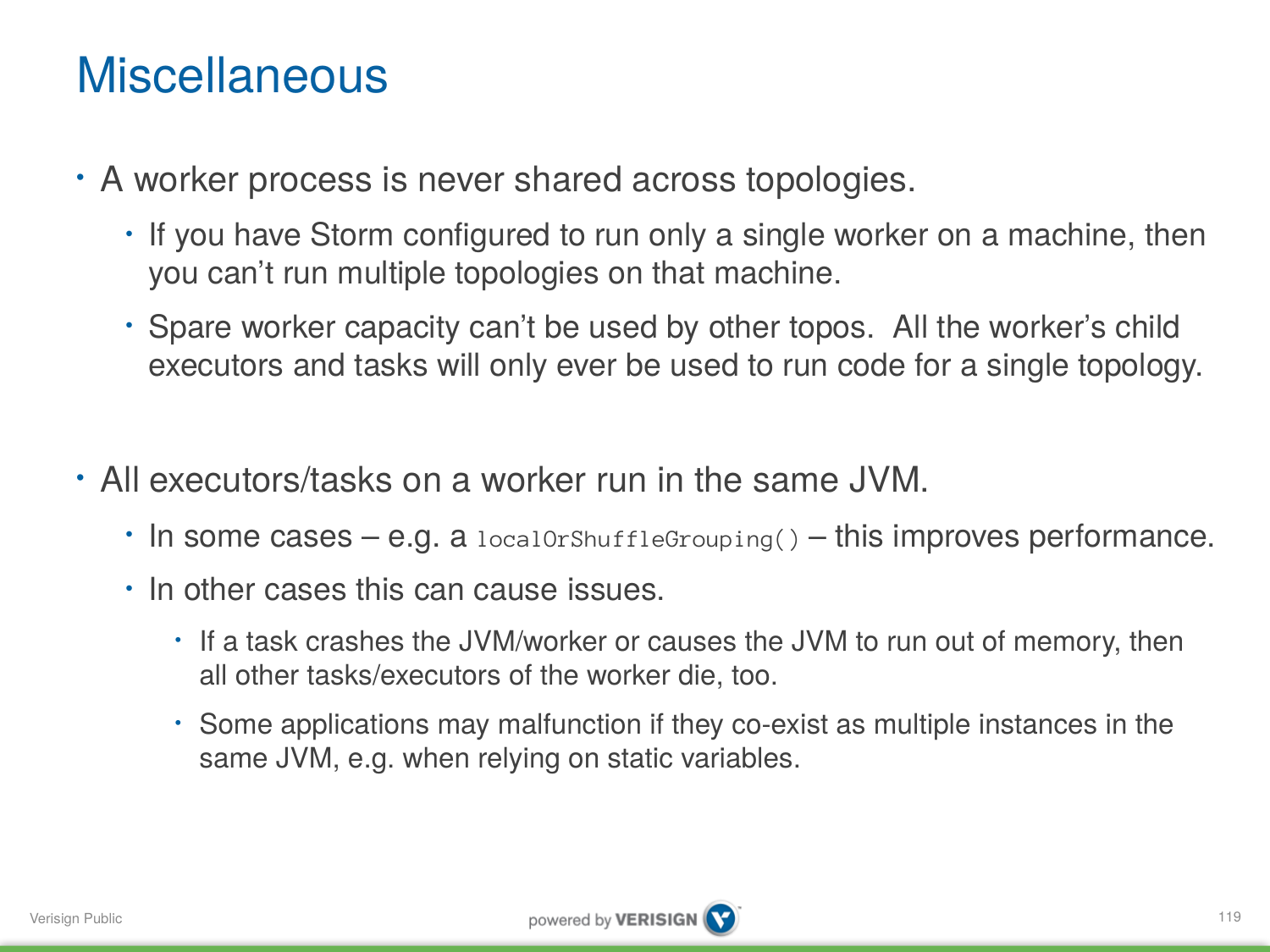

# Miscellaneous
A worker process is never shared across topologies.
If you have Storm configured to run only a single worker on a machine, then you can’t run multiple topologies on that machine.
Spare worker capacity can’t be used by other topos.  All the worker’s child executors and tasks will only ever be used to run code for a single topology.

All executors/tasks on a worker run in the same JVM.
In some cases – e.g. a localOrShuffleGrouping() – this improves performance.
In other cases this can cause issues.
If a task crashes the JVM/worker or causes the JVM to run out of memory, then all other tasks/executors of the worker die, too.
Some applications may malfunction if they co-exist as multiple instances in the same JVM, e.g. when relying on static variables.
119